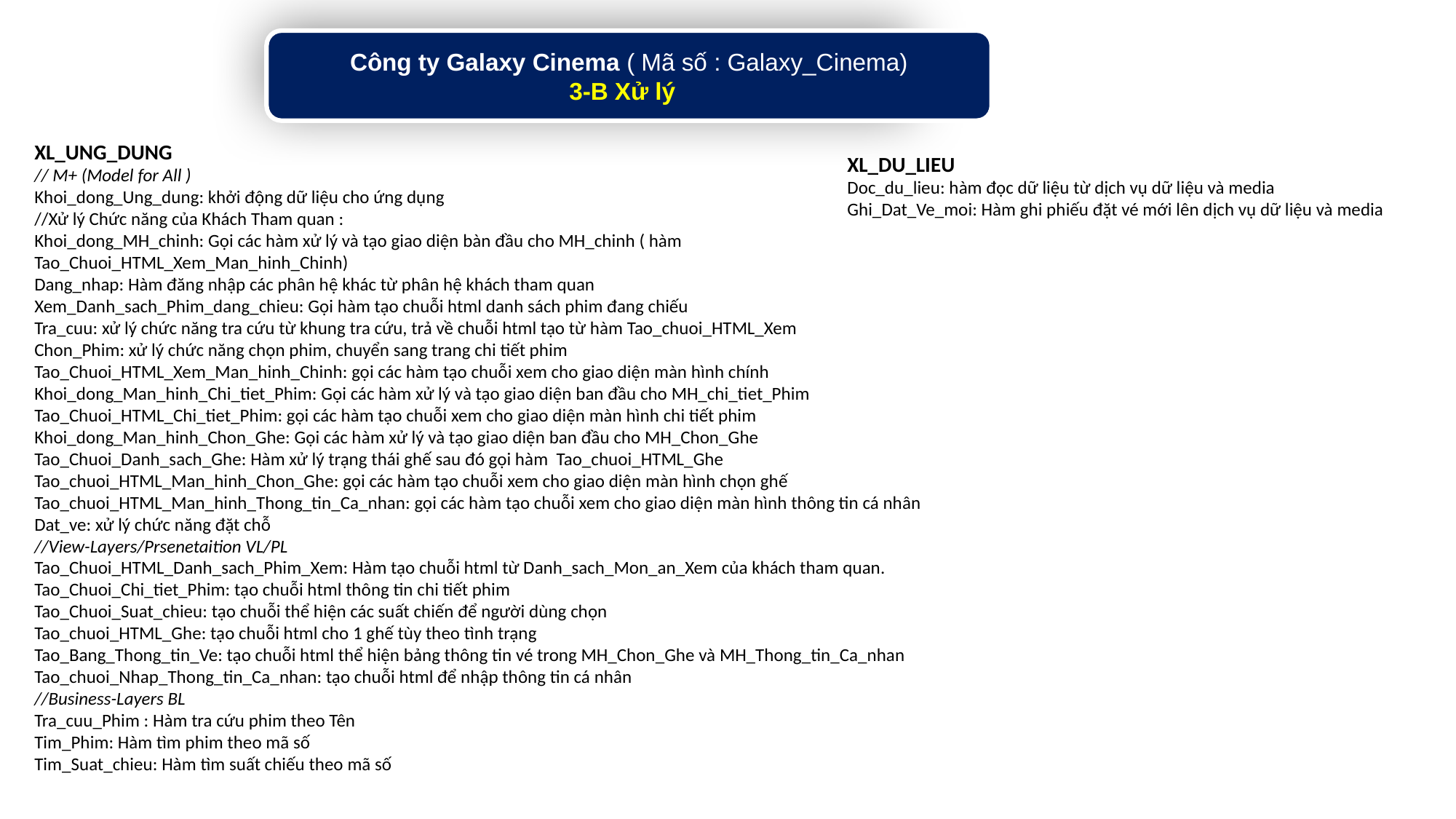

Công ty Galaxy Cinema ( Mã số : Galaxy_Cinema)
3-B Xử lý
XL_UNG_DUNG
// M+ (Model for All )
Khoi_dong_Ung_dung: khởi động dữ liệu cho ứng dụng
//Xử lý Chức năng của Khách Tham quan :
Khoi_dong_MH_chinh: Gọi các hàm xử lý và tạo giao diện bàn đầu cho MH_chinh ( hàm Tao_Chuoi_HTML_Xem_Man_hinh_Chinh)
Dang_nhap: Hàm đăng nhập các phân hệ khác từ phân hệ khách tham quan
Xem_Danh_sach_Phim_dang_chieu: Gọi hàm tạo chuỗi html danh sách phim đang chiếu
Tra_cuu: xử lý chức năng tra cứu từ khung tra cứu, trả về chuỗi html tạo từ hàm Tao_chuoi_HTML_Xem
Chon_Phim: xử lý chức năng chọn phim, chuyển sang trang chi tiết phim
Tao_Chuoi_HTML_Xem_Man_hinh_Chinh: gọi các hàm tạo chuỗi xem cho giao diện màn hình chính
Khoi_dong_Man_hinh_Chi_tiet_Phim: Gọi các hàm xử lý và tạo giao diện ban đầu cho MH_chi_tiet_Phim
Tao_Chuoi_HTML_Chi_tiet_Phim: gọi các hàm tạo chuỗi xem cho giao diện màn hình chi tiết phim
Khoi_dong_Man_hinh_Chon_Ghe: Gọi các hàm xử lý và tạo giao diện ban đầu cho MH_Chon_Ghe
Tao_Chuoi_Danh_sach_Ghe: Hàm xử lý trạng thái ghế sau đó gọi hàm  Tao_chuoi_HTML_Ghe
Tao_chuoi_HTML_Man_hinh_Chon_Ghe: gọi các hàm tạo chuỗi xem cho giao diện màn hình chọn ghế
Tao_chuoi_HTML_Man_hinh_Thong_tin_Ca_nhan: gọi các hàm tạo chuỗi xem cho giao diện màn hình thông tin cá nhân
Dat_ve: xử lý chức năng đặt chỗ
//View-Layers/Prsenetaition VL/PL
Tao_Chuoi_HTML_Danh_sach_Phim_Xem: Hàm tạo chuỗi html từ Danh_sach_Mon_an_Xem của khách tham quan.
Tao_Chuoi_Chi_tiet_Phim: tạo chuỗi html thông tin chi tiết phim
Tao_Chuoi_Suat_chieu: tạo chuỗi thể hiện các suất chiến để người dùng chọn
Tao_chuoi_HTML_Ghe: tạo chuỗi html cho 1 ghế tùy theo tình trạng
Tao_Bang_Thong_tin_Ve: tạo chuỗi html thể hiện bảng thông tin vé trong MH_Chon_Ghe và MH_Thong_tin_Ca_nhan
Tao_chuoi_Nhap_Thong_tin_Ca_nhan: tạo chuỗi html để nhập thông tin cá nhân
//Business-Layers BL
Tra_cuu_Phim : Hàm tra cứu phim theo Tên
Tim_Phim: Hàm tìm phim theo mã số
Tim_Suat_chieu: Hàm tìm suất chiếu theo mã số
XL_DU_LIEU
Doc_du_lieu: hàm đọc dữ liệu từ dịch vụ dữ liệu và media
Ghi_Dat_Ve_moi: Hàm ghi phiếu đặt vé mới lên dịch vụ dữ liệu và media